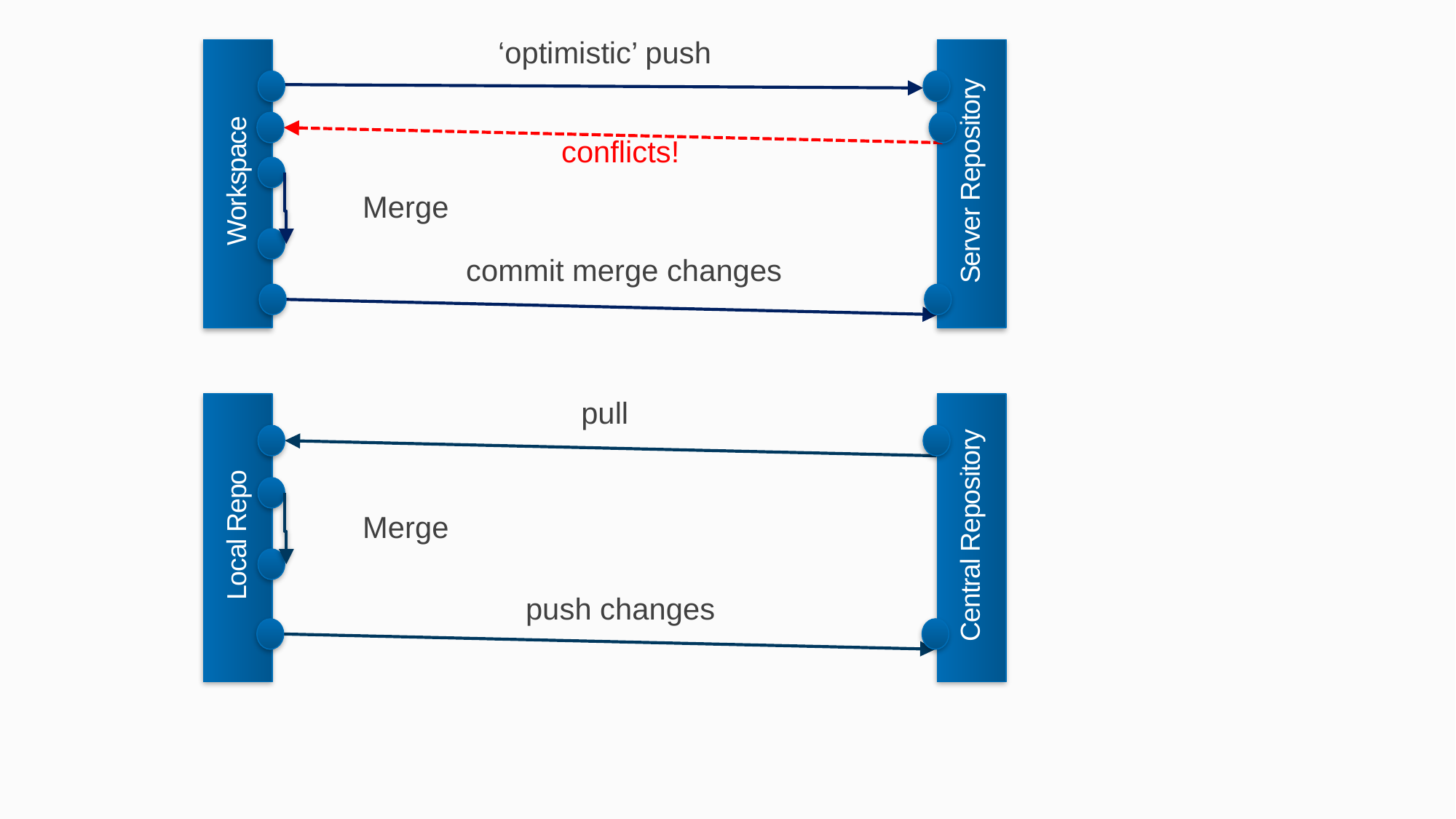

‘optimistic’ push

conflicts!
Workspace
Server Repository

Merge

commit merge changes

pull

Local Repo
Central Repository
Merge

push changes